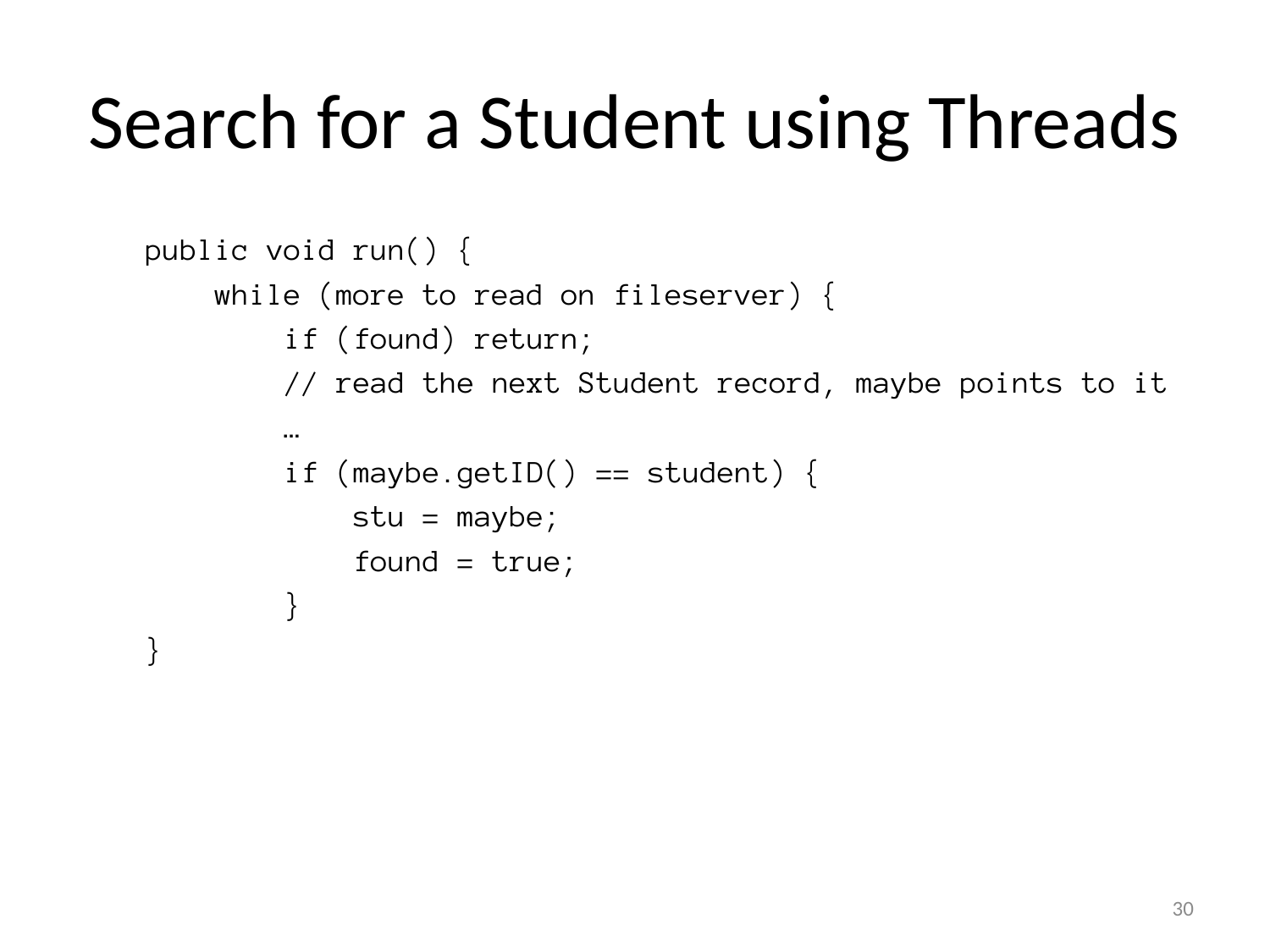

# Search for a Student using Threads
    public void run() {
        while (more to read on fileserver) {
            if (found) return;
            // read the next Student record, maybe points to it
            …
            if (maybe.getID() == student) {
                stu = maybe;
                found = true;
            }
    }
30